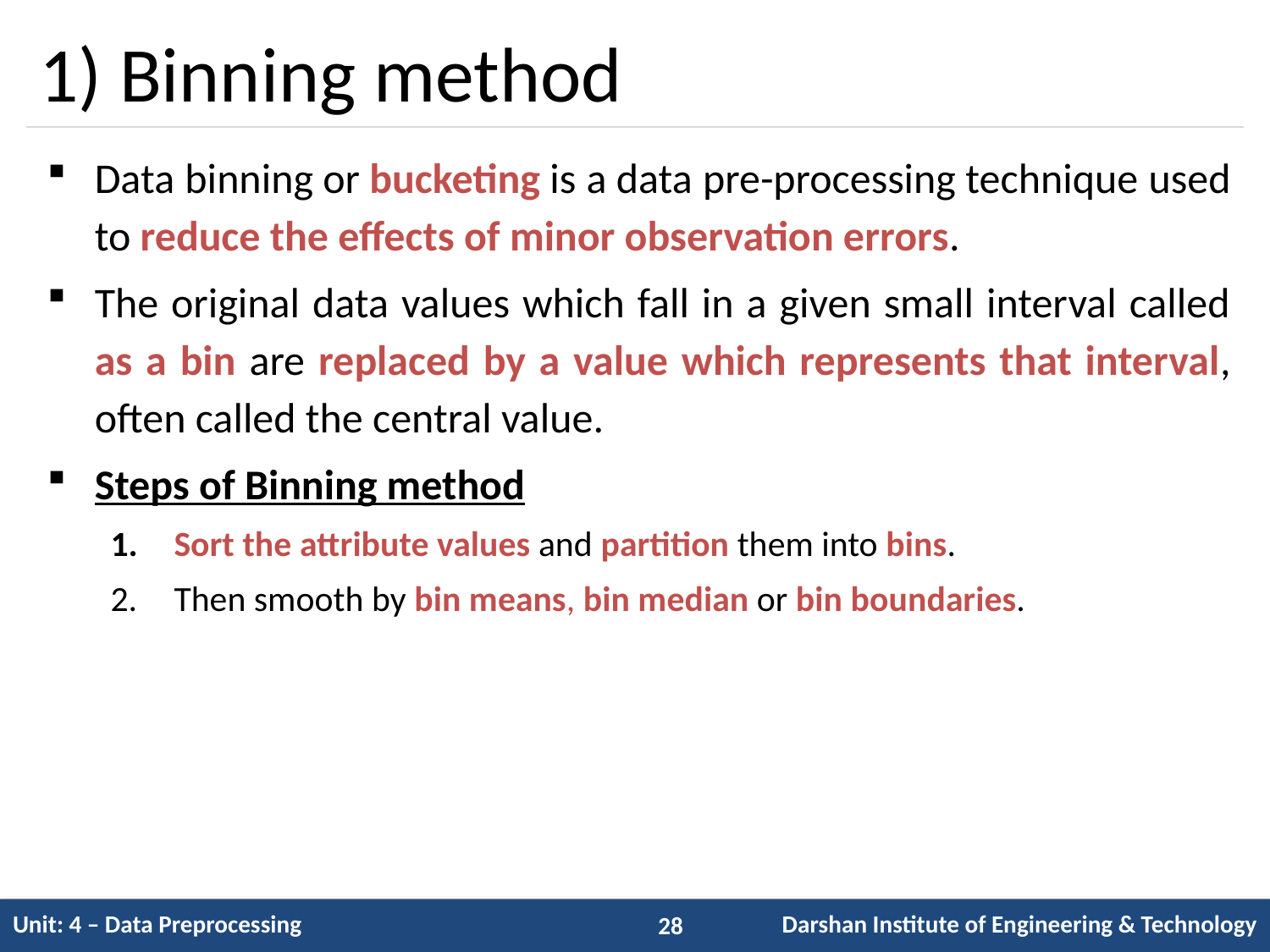

# 1) Binning method
Data binning or bucketing is a data pre-processing technique used to reduce the effects of minor observation errors.
The original data values which fall in a given small interval called as a bin are replaced by a value which represents that interval, often called the central value.
Steps of Binning method
Sort the attribute values and partition them into bins.
Then smooth by bin means, bin median or bin boundaries.